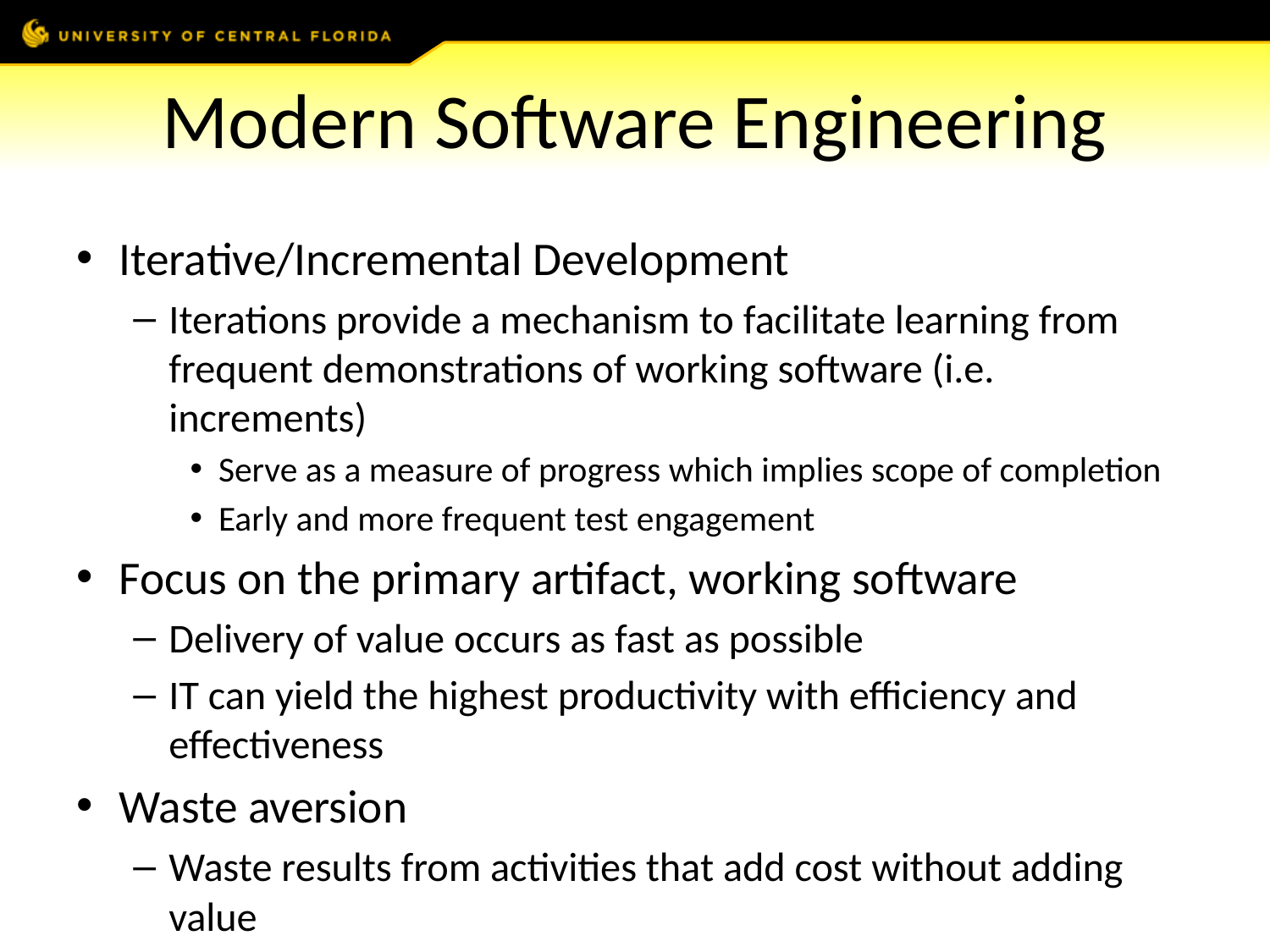

# Modern Software Engineering
Iterative/Incremental Development
Iterations provide a mechanism to facilitate learning from frequent demonstrations of working software (i.e. increments)
Serve as a measure of progress which implies scope of completion
Early and more frequent test engagement
Focus on the primary artifact, working software
Delivery of value occurs as fast as possible
IT can yield the highest productivity with efficiency and effectiveness
Waste aversion
Waste results from activities that add cost without adding value